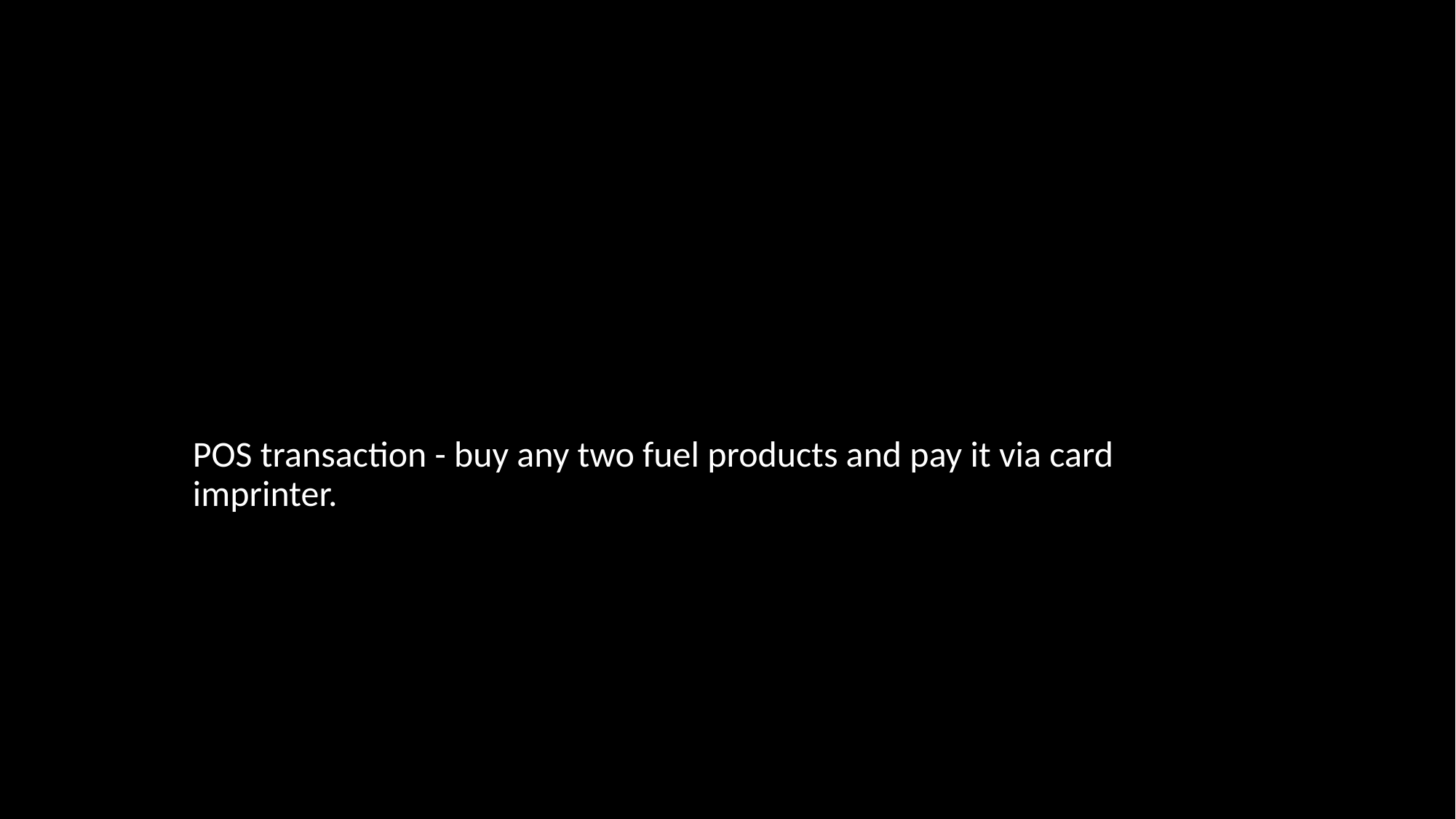

#
POS transaction - buy any two fuel products and pay it via card imprinter.